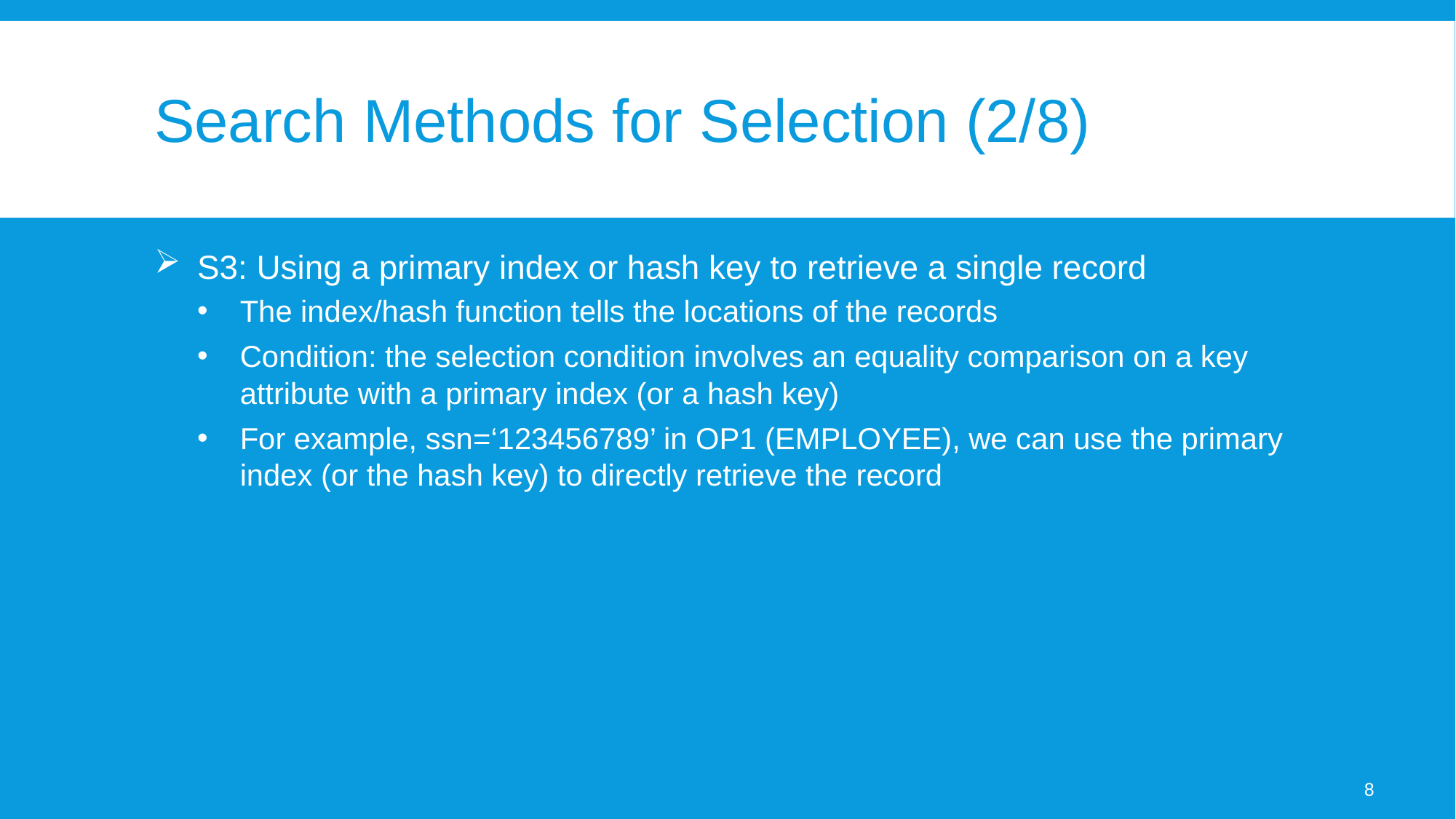

# Search Methods for Selection (2/8)
S3: Using a primary index or hash key to retrieve a single record
The index/hash function tells the locations of the records
Condition: the selection condition involves an equality comparison on a key attribute with a primary index (or a hash key)
For example, ssn=‘123456789’ in OP1 (EMPLOYEE), we can use the primary index (or the hash key) to directly retrieve the record

8